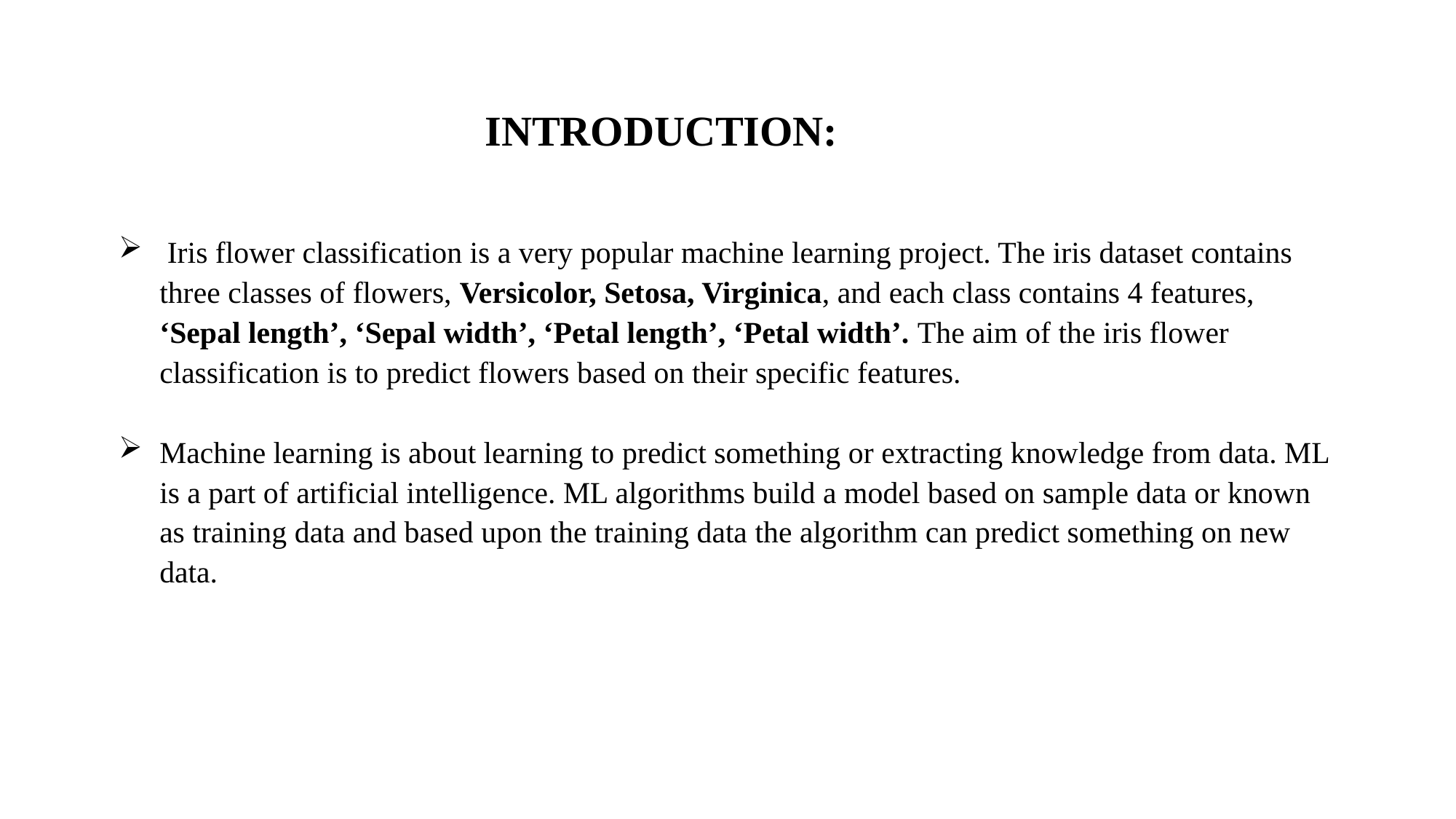

INTRODUCTION:
 Iris flower classification is a very popular machine learning project. The iris dataset contains three classes of flowers, Versicolor, Setosa, Virginica, and each class contains 4 features, ‘Sepal length’, ‘Sepal width’, ‘Petal length’, ‘Petal width’. The aim of the iris flower classification is to predict flowers based on their specific features.

Machine learning is about learning to predict something or extracting knowledge from data. ML is a part of artificial intelligence. ML algorithms build a model based on sample data or known as training data and based upon the training data the algorithm can predict something on new data.